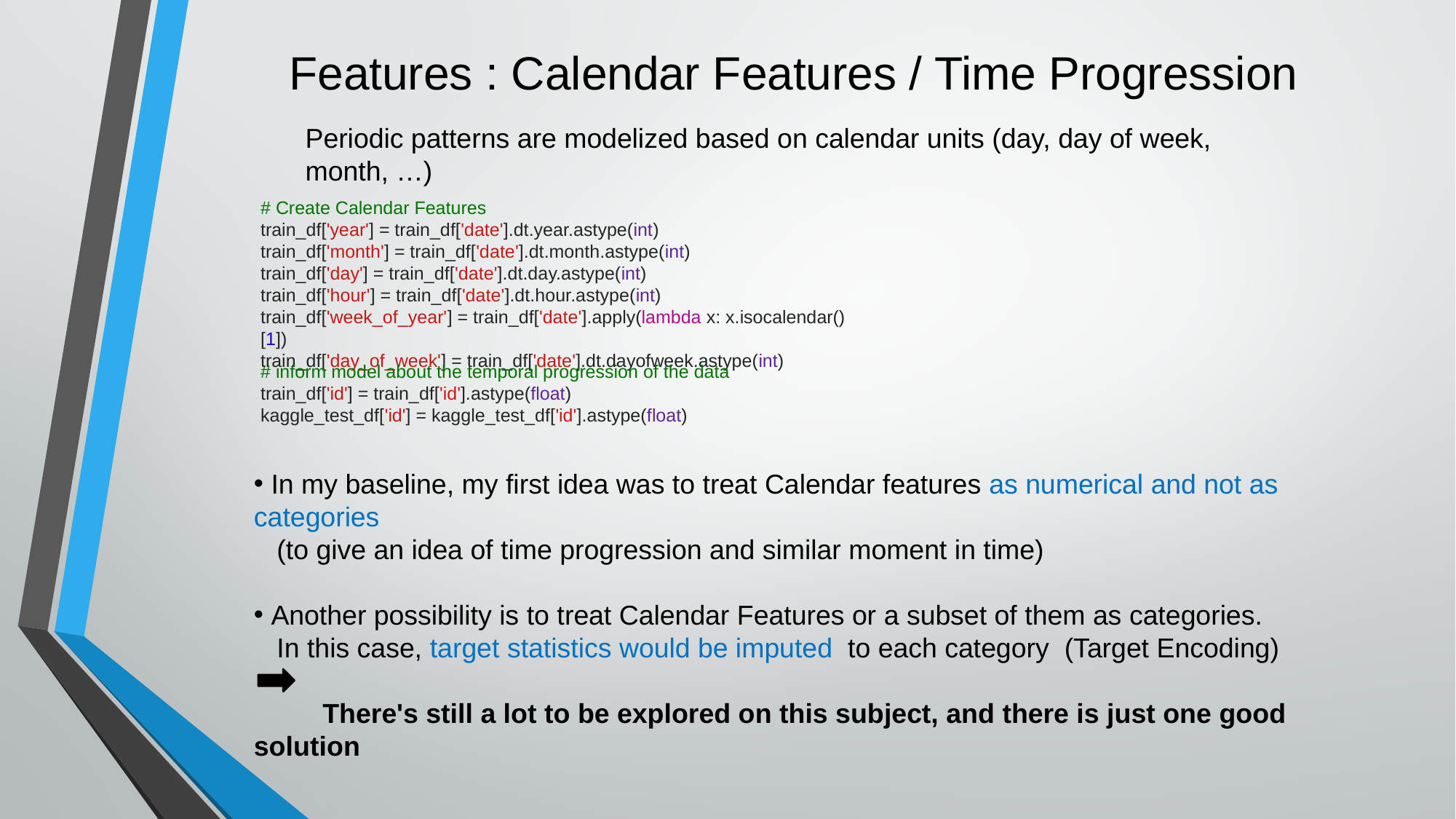

# Features : Calendar Features / Time Progression
Periodic patterns are modelized based on calendar units (day, day of week, month, …)
# Create Calendar Features train_df['year'] = train_df['date'].dt.year.astype(int) train_df['month'] = train_df['date'].dt.month.astype(int) train_df['day'] = train_df['date'].dt.day.astype(int) train_df['hour'] = train_df['date'].dt.hour.astype(int) train_df['week_of_year'] = train_df['date'].apply(lambda x: x.isocalendar()[1]) train_df['day_of_week'] = train_df['date'].dt.dayofweek.astype(int)
# inform model about the temporal progression of the data train_df['id'] = train_df['id'].astype(float) kaggle_test_df['id'] = kaggle_test_df['id'].astype(float)
 In my baseline, my first idea was to treat Calendar features as numerical and not as categories
   (to give an idea of time progression and similar moment in time)

 Another possibility is to treat Calendar Features or a subset of them as categories.
   In this case, target statistics would be imputed  to each category  (Target Encoding)

         There's still a lot to be explored on this subject, and there is just one good solution